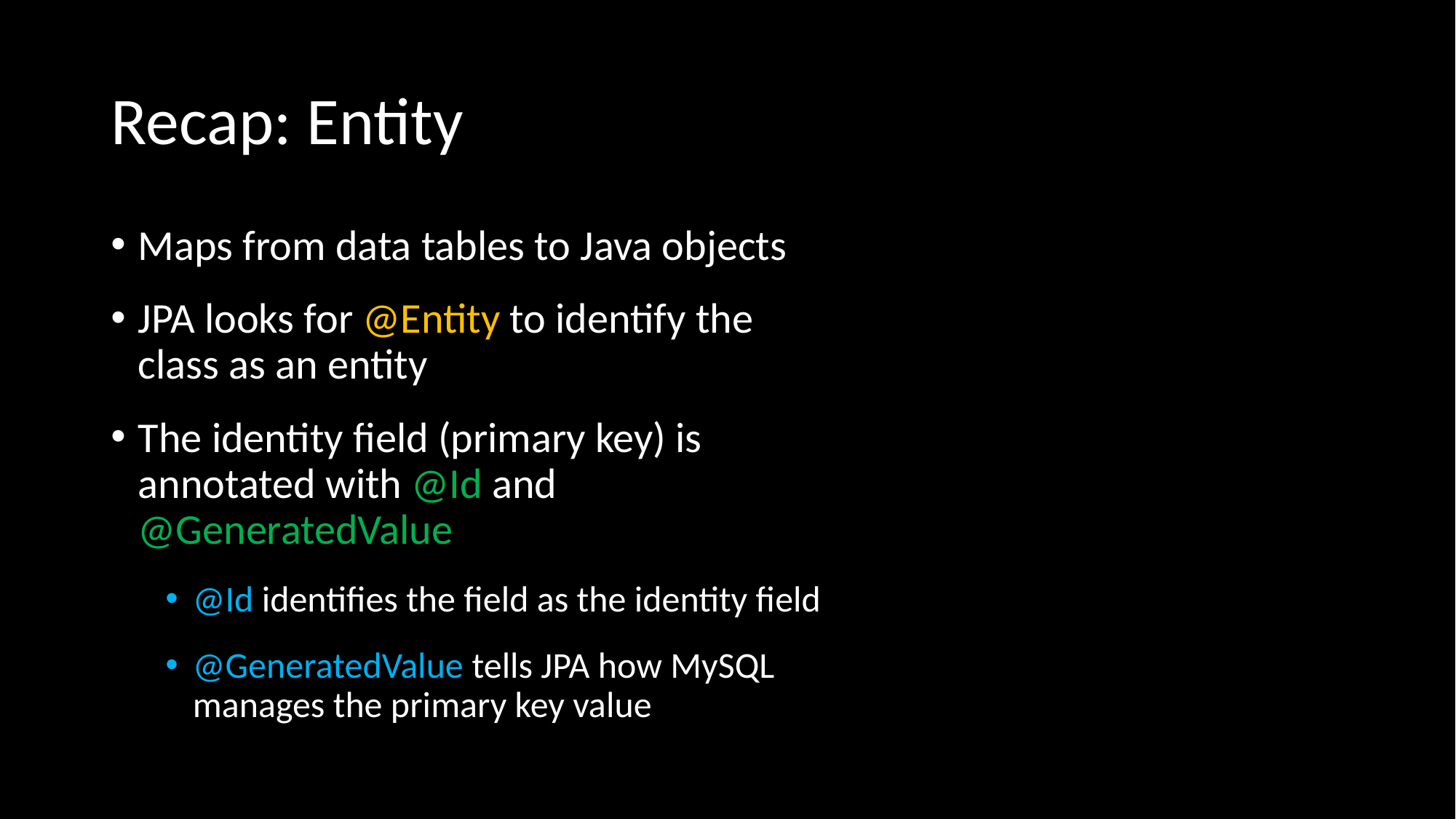

# Recap: Entity
Maps from data tables to Java objects
JPA looks for @Entity to identify the class as an entity
The identity field (primary key) is annotated with @Id and @GeneratedValue
@Id identifies the field as the identity field
@GeneratedValue tells JPA how MySQL manages the primary key value